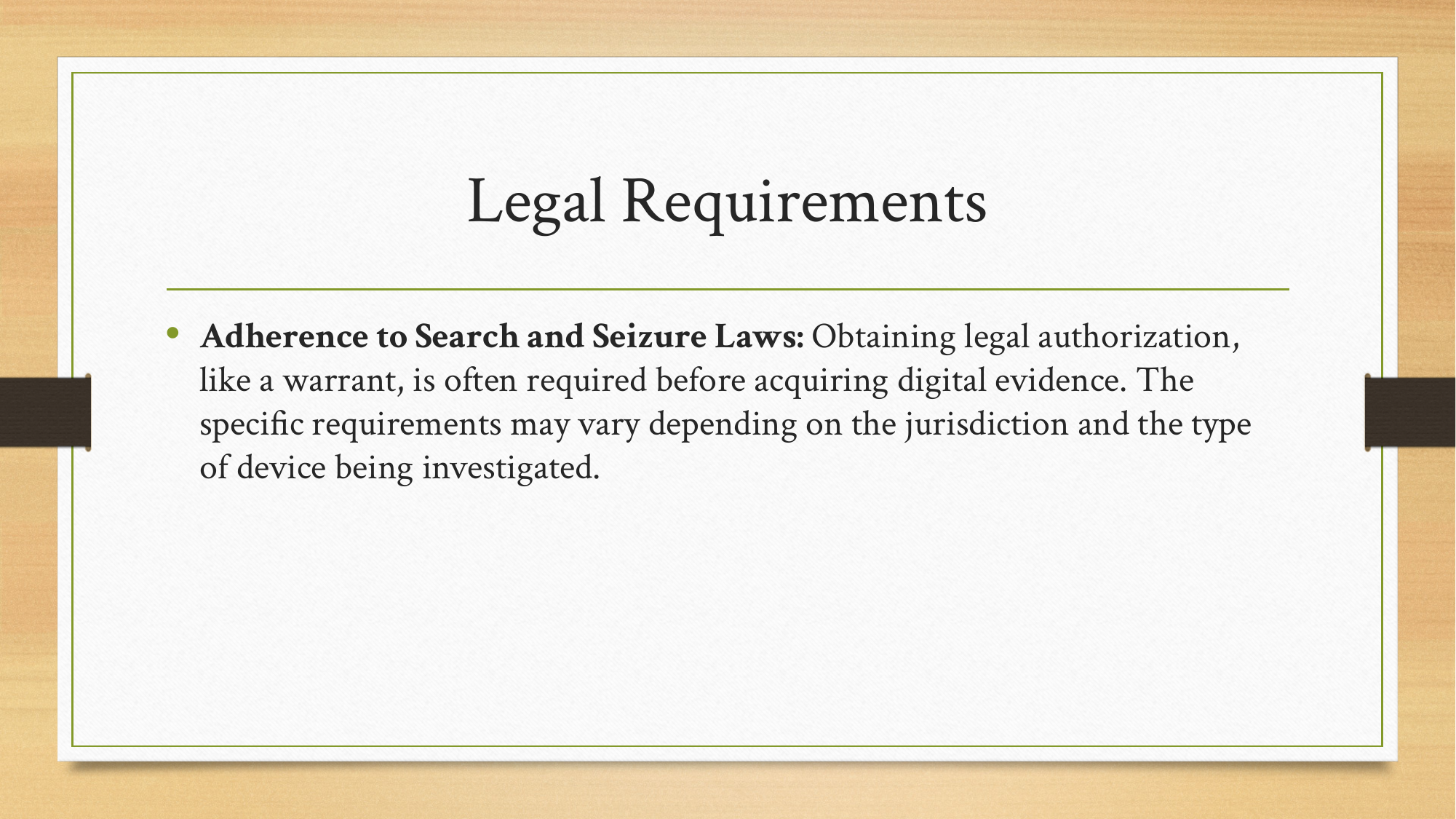

# Legal Requirements
Adherence to Search and Seizure Laws: Obtaining legal authorization, like a warrant, is often required before acquiring digital evidence. The specific requirements may vary depending on the jurisdiction and the type of device being investigated.